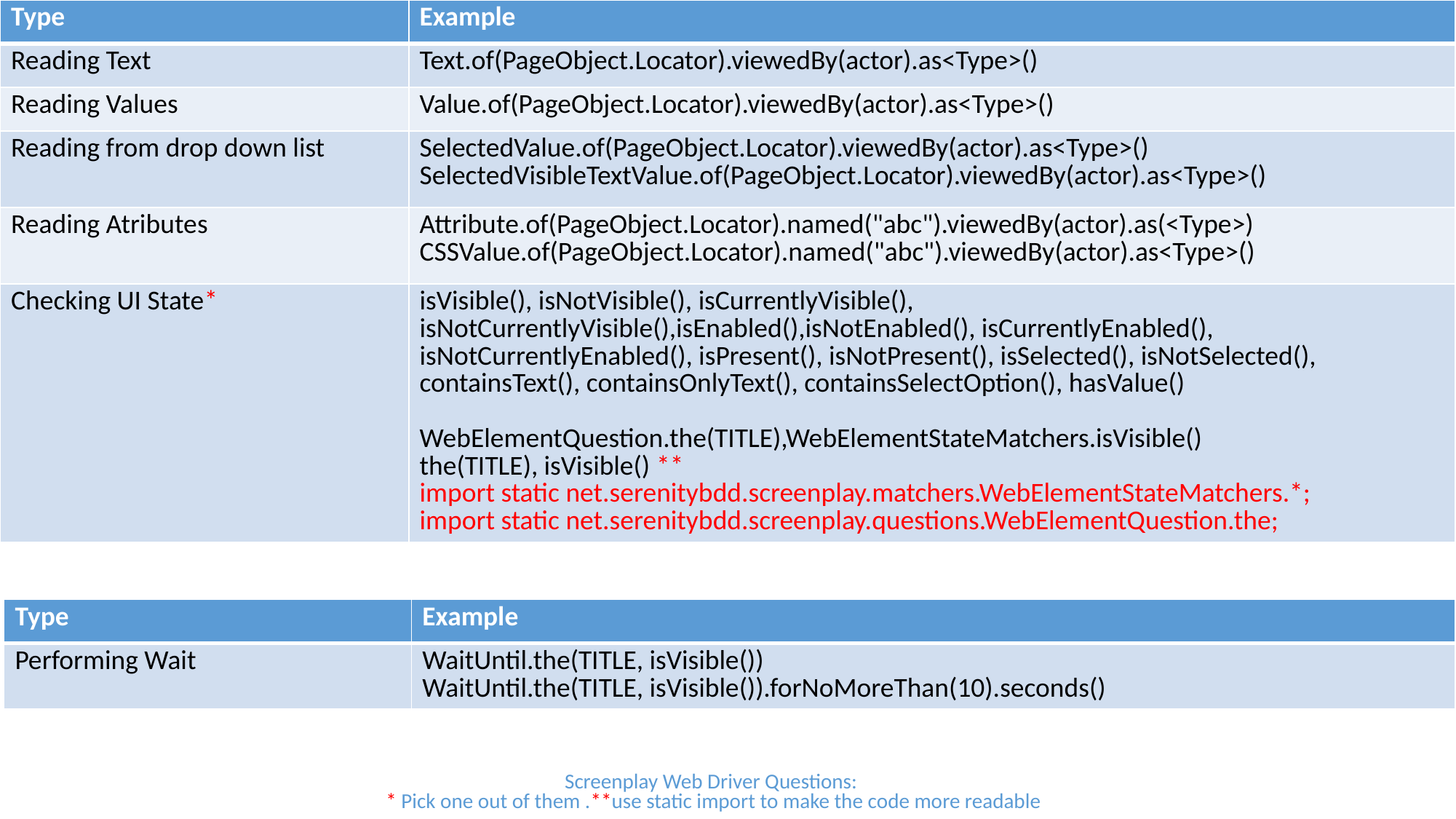

| Type | Example |
| --- | --- |
| Reading Text | Text.of(PageObject.Locator).viewedBy(actor).as<Type>() |
| Reading Values | Value.of(PageObject.Locator).viewedBy(actor).as<Type>() |
| Reading from drop down list | SelectedValue.of(PageObject.Locator).viewedBy(actor).as<Type>() SelectedVisibleTextValue.of(PageObject.Locator).viewedBy(actor).as<Type>() |
| Reading Atributes | Attribute.of(PageObject.Locator).named("abc").viewedBy(actor).as(<Type>) CSSValue.of(PageObject.Locator).named("abc").viewedBy(actor).as<Type>() |
| Checking UI State\* | isVisible(), isNotVisible(), isCurrentlyVisible(), isNotCurrentlyVisible(),isEnabled(),isNotEnabled(), isCurrentlyEnabled(), isNotCurrentlyEnabled(), isPresent(), isNotPresent(), isSelected(), isNotSelected(), containsText(), containsOnlyText(), containsSelectOption(), hasValue() WebElementQuestion.the(TITLE),WebElementStateMatchers.isVisible() the(TITLE), isVisible() \*\* import static net.serenitybdd.screenplay.matchers.WebElementStateMatchers.\*; import static net.serenitybdd.screenplay.questions.WebElementQuestion.the; |
| Type | Example |
| --- | --- |
| Performing Wait | WaitUntil.the(TITLE, isVisible()) WaitUntil.the(TITLE, isVisible()).forNoMoreThan(10).seconds() |
Screenplay Web Driver Questions:
* Pick one out of them .**use static import to make the code more readable